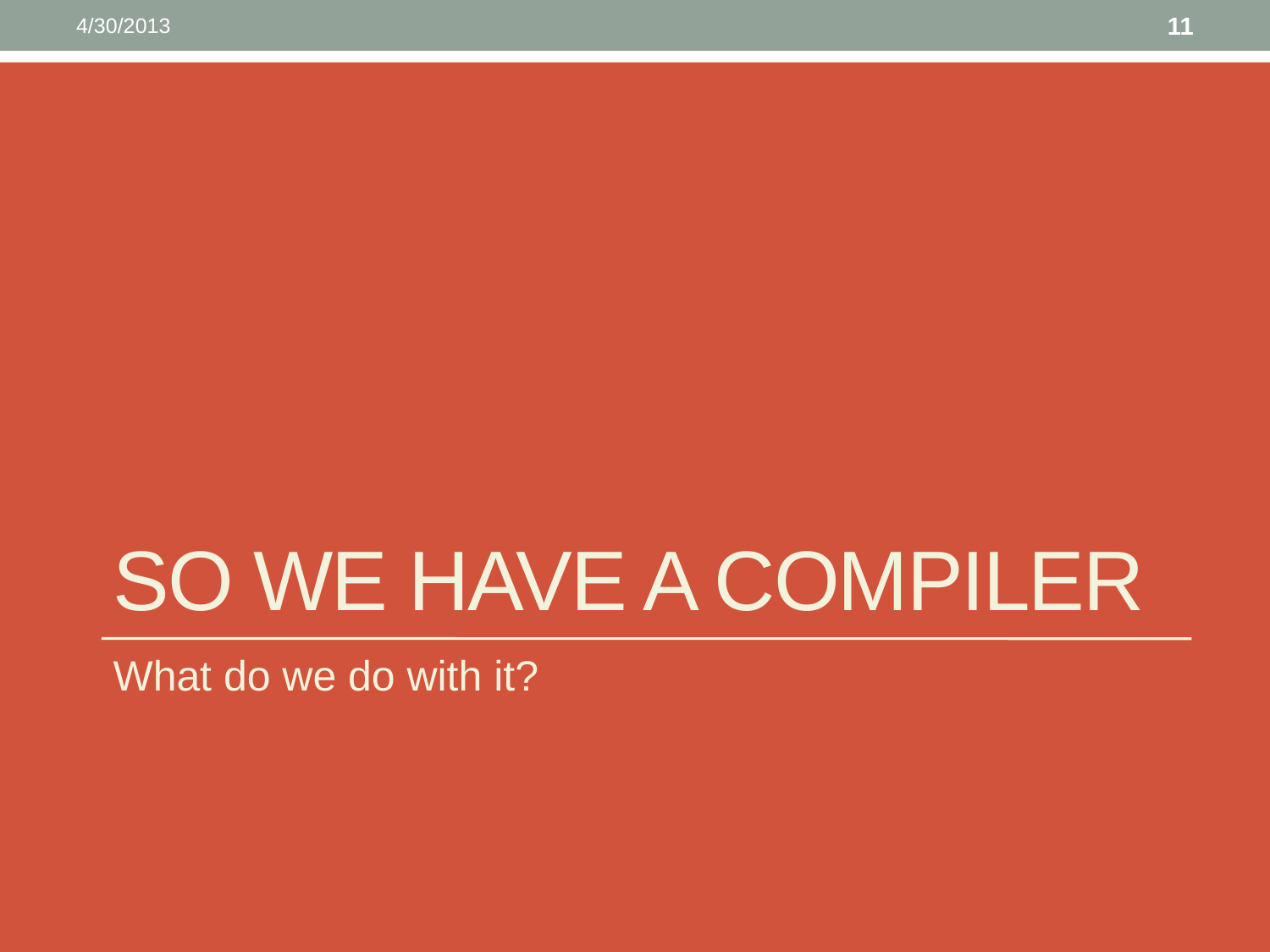

4/30/2013

11
# So we have a compiler
What do we do with it?